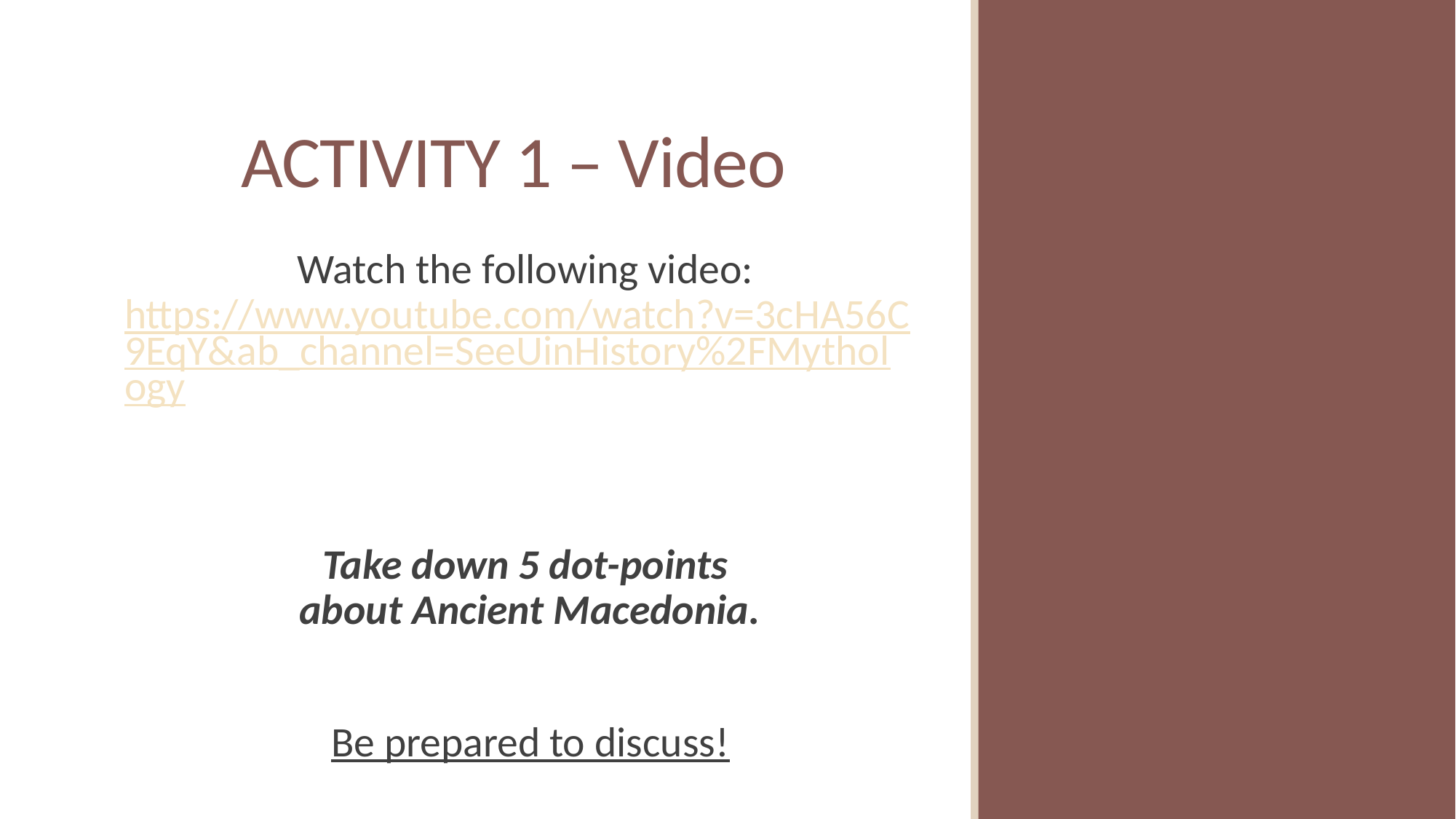

# ACTIVITY 1 – Video
Watch the following video: https://www.youtube.com/watch?v=3cHA56C9EqY&ab_channel=SeeUinHistory%2FMythology

Take down 5 dot-points
about Ancient Macedonia.

Be prepared to discuss!